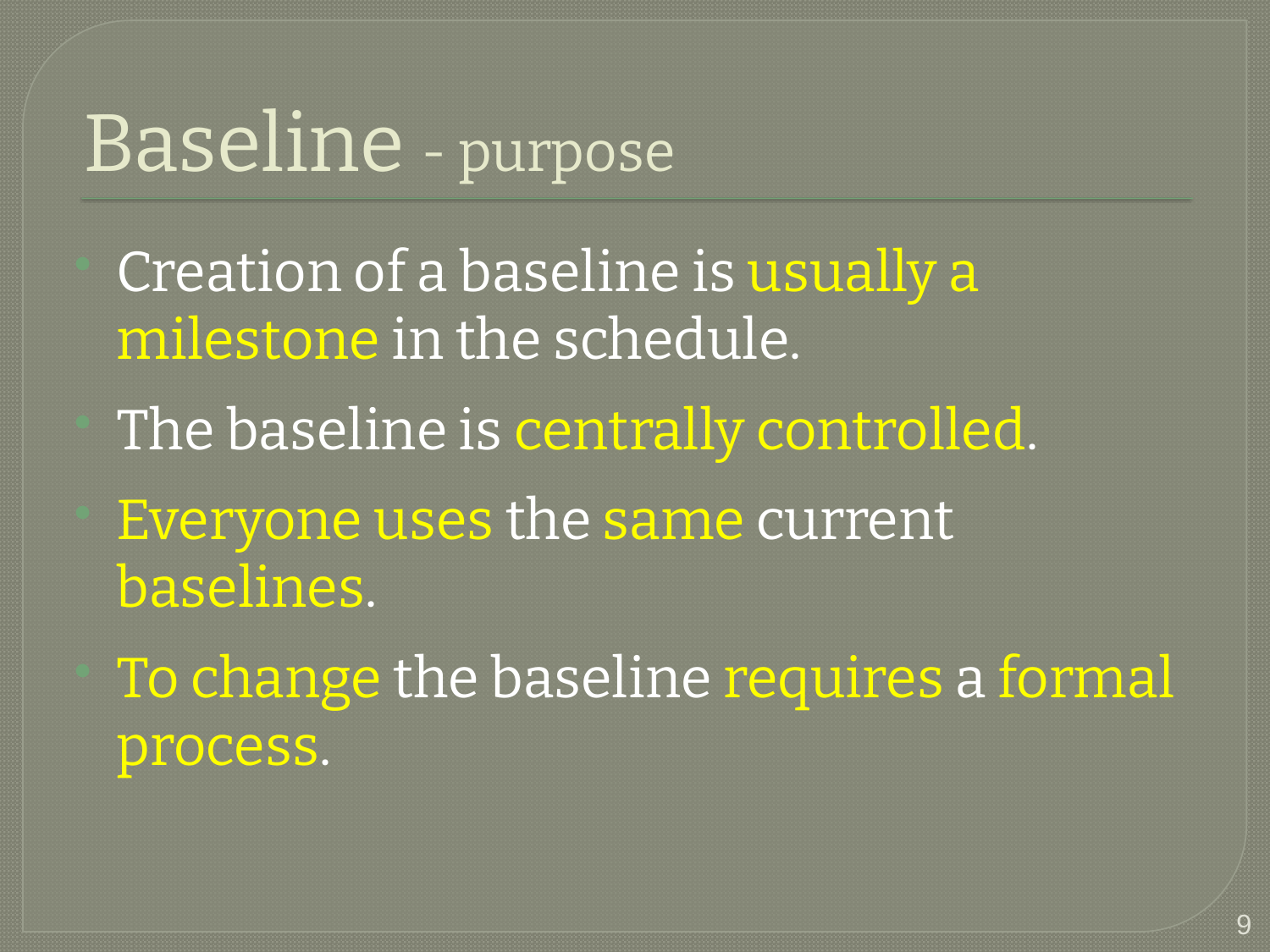

# Baseline - purpose
Creation of a baseline is usually a milestone in the schedule.
The baseline is centrally controlled.
Everyone uses the same current baselines.
To change the baseline requires a formal process.
9